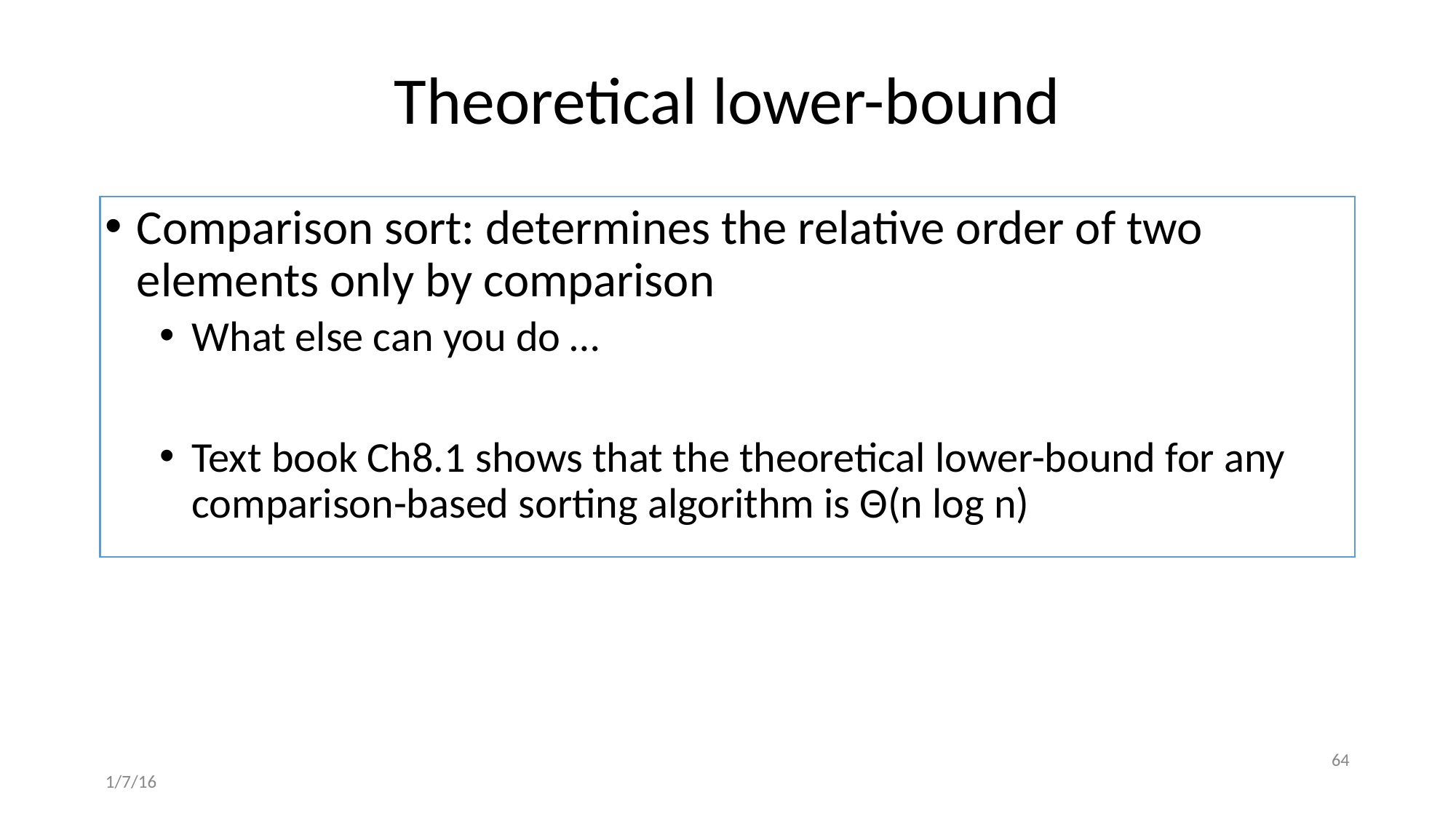

# Theoretical lower-bound
Comparison sort: determines the relative order of two elements only by comparison
What else can you do …

Text book Ch8.1 shows that the theoretical lower-bound for any comparison-based sorting algorithm is Θ(n log n)
64
1/7/16